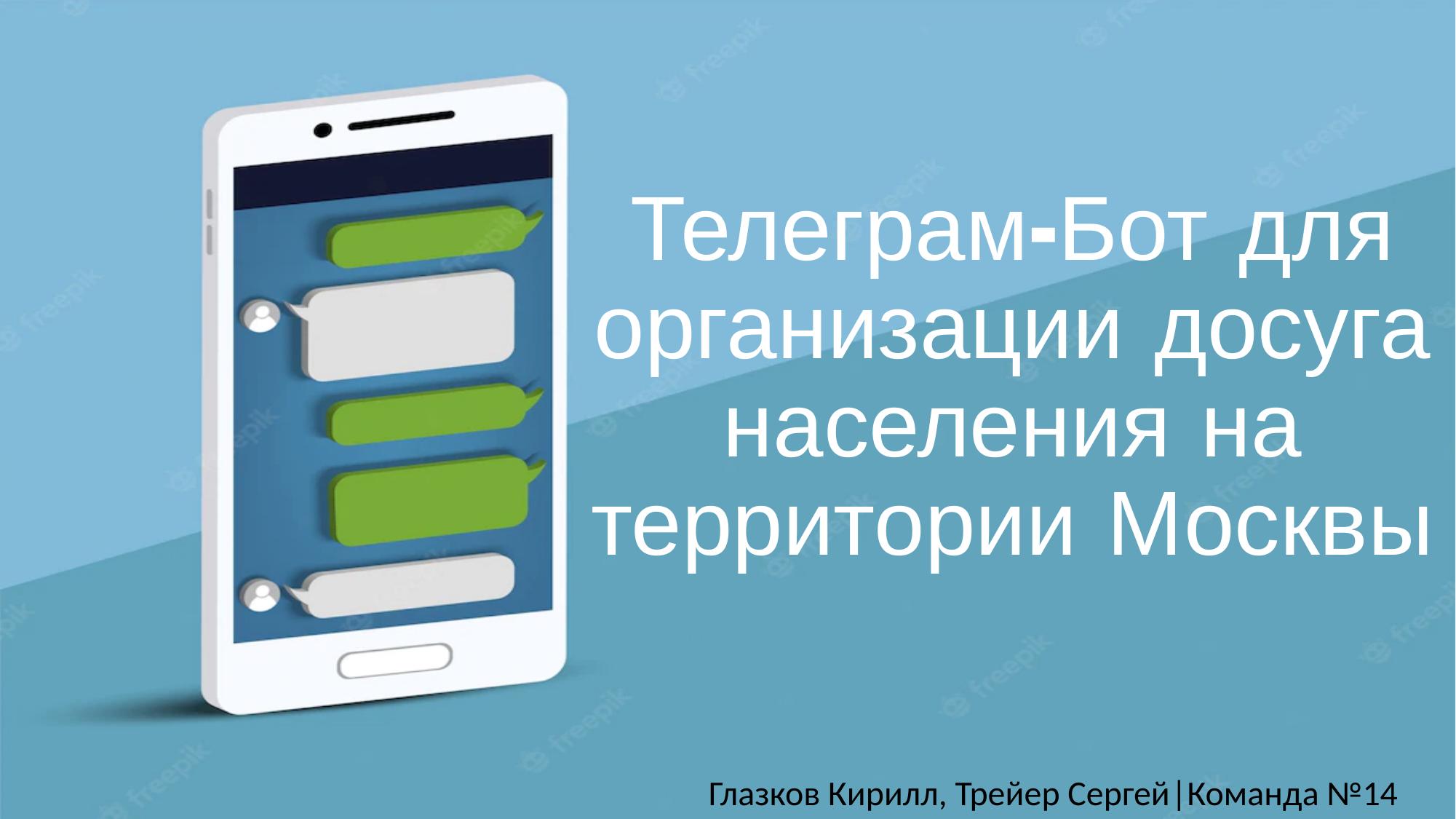

# Телеграм-Бот для организации досуга населения на территории Москвы
Глазков Кирилл, Трейер Сергей|Команда №14